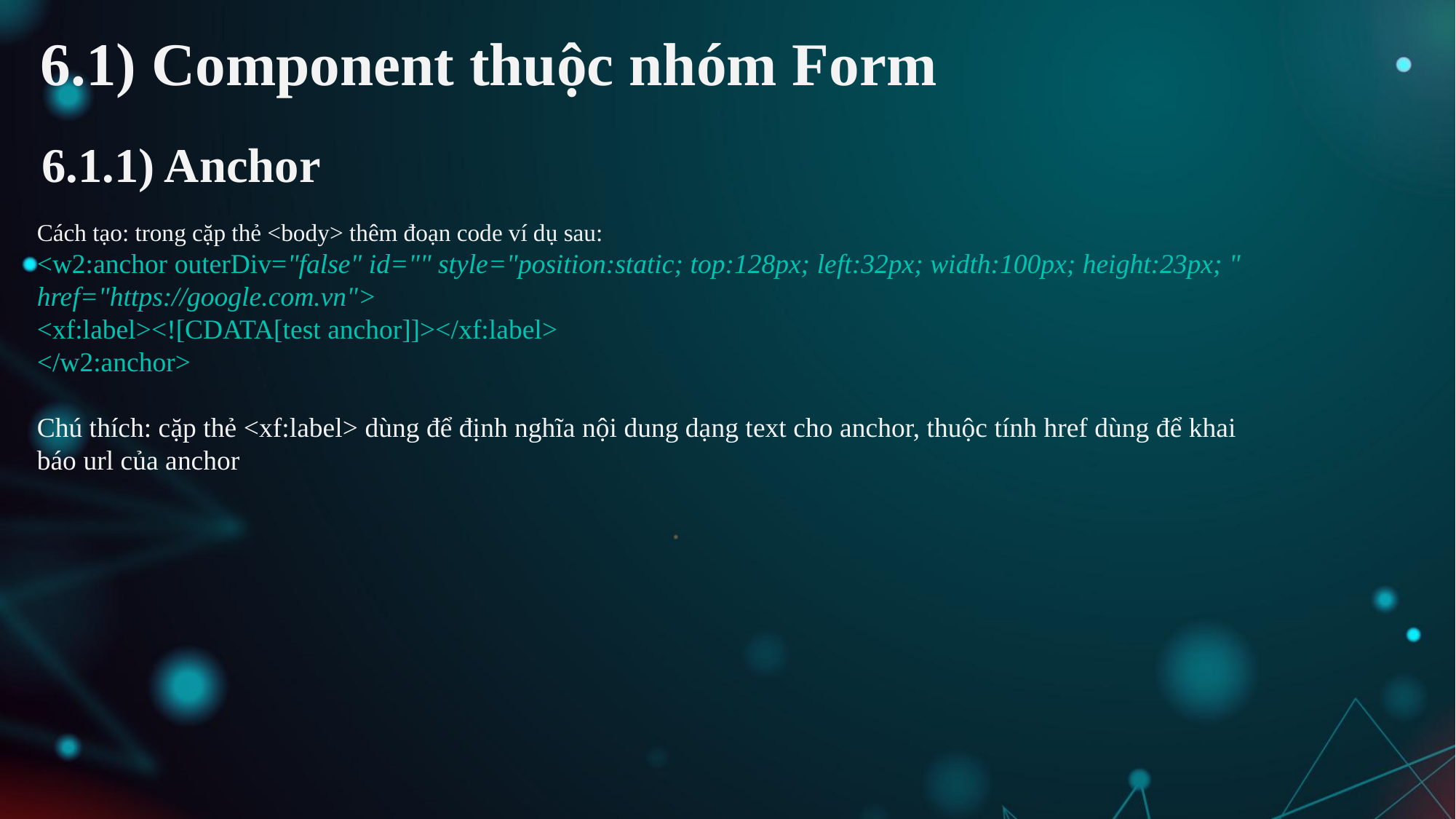

# 6.1) Component thuộc nhóm Form
6.1.1) Anchor
Cách tạo: trong cặp thẻ <body> thêm đoạn code ví dụ sau:
<w2:anchor outerDiv="false" id="" style="position:static; top:128px; left:32px; width:100px; height:23px; " href="https://google.com.vn">
<xf:label><![CDATA[test anchor]]></xf:label>
</w2:anchor>

Chú thích: cặp thẻ <xf:label> dùng để định nghĩa nội dung dạng text cho anchor, thuộc tính href dùng để khai báo url của anchor